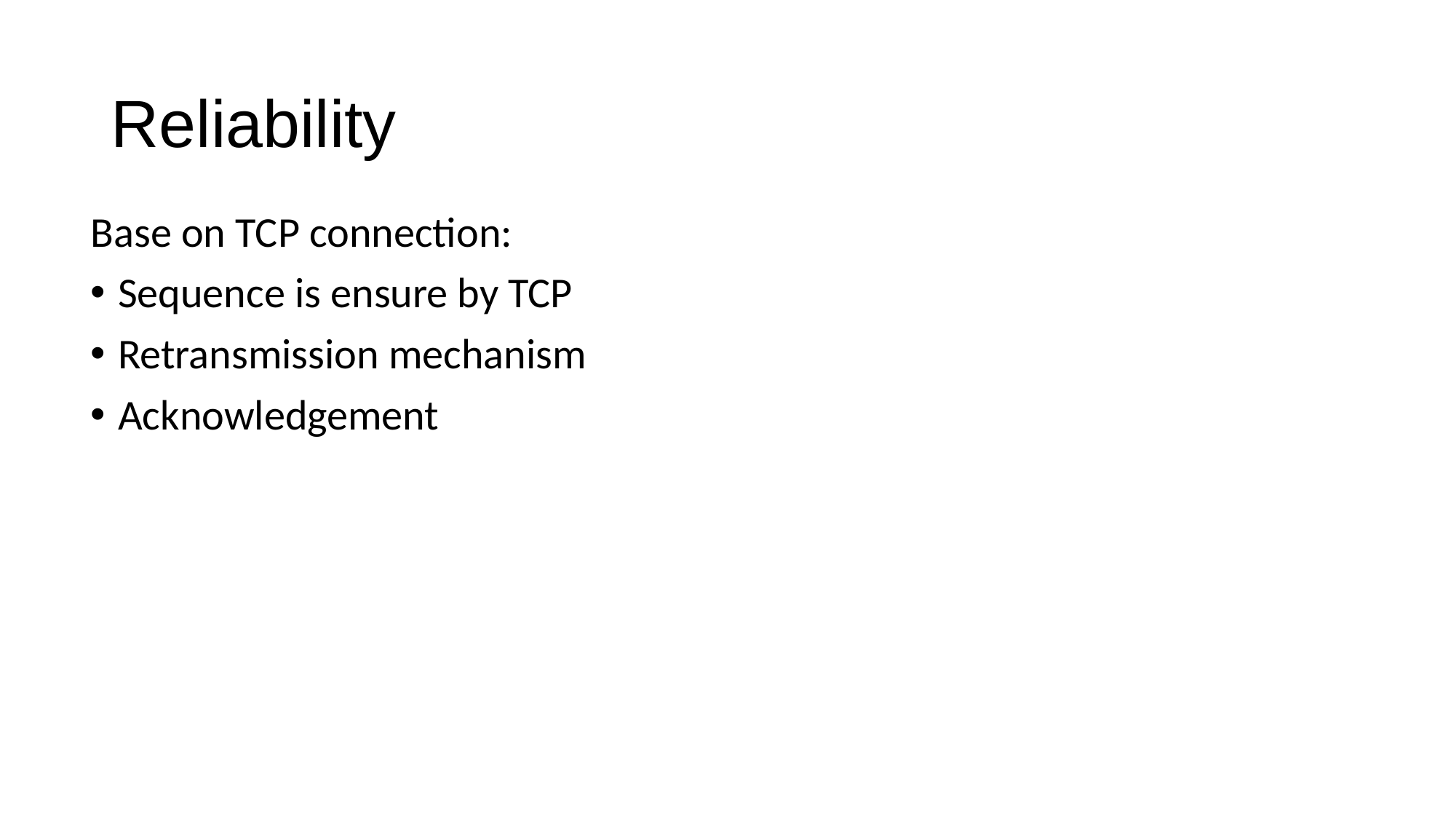

# Reliability
Base on TCP connection:
Sequence is ensure by TCP
Retransmission mechanism
Acknowledgement